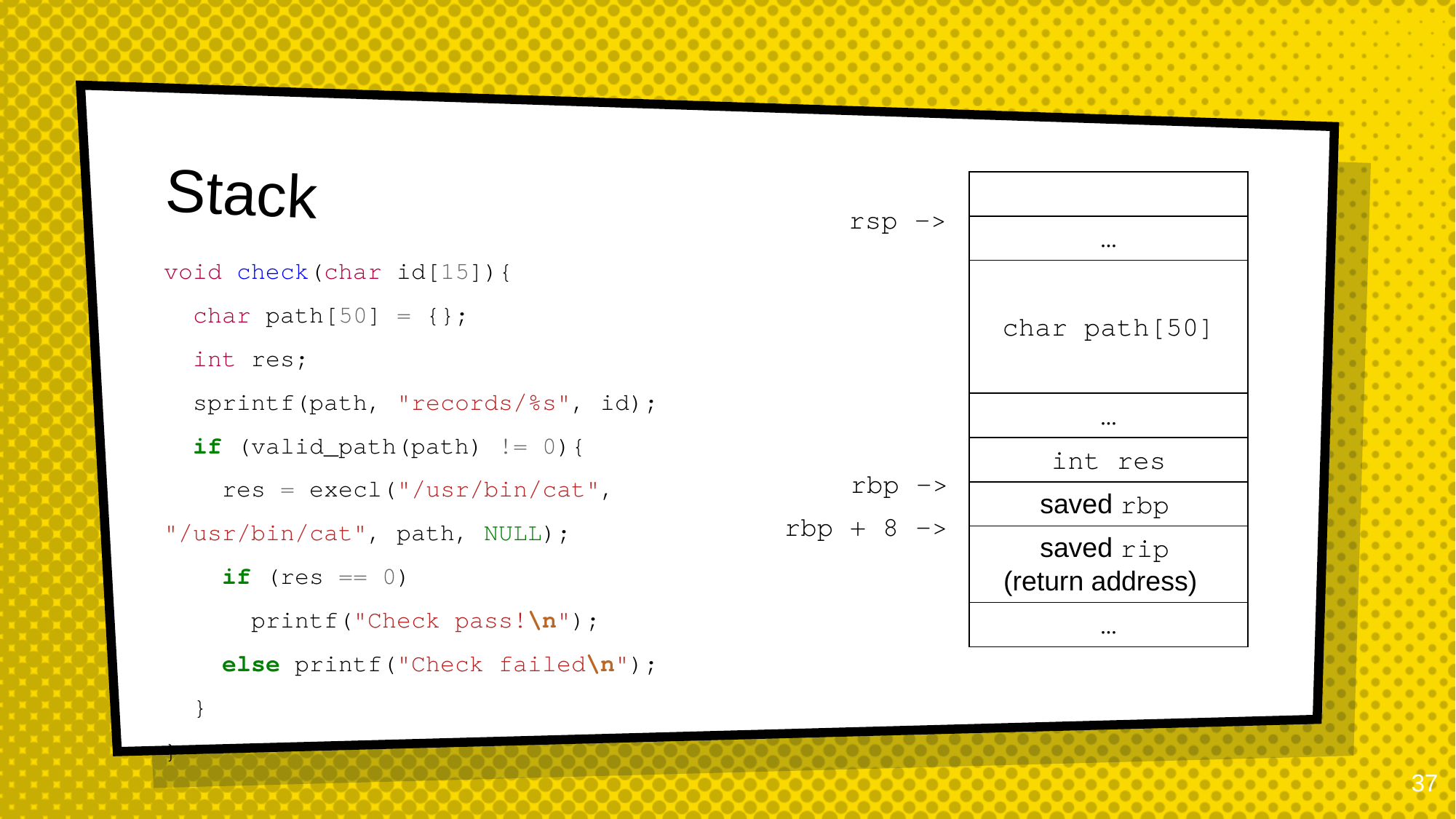

# Stack
|  |
| --- |
| … |
| char path[50] |
| … |
| int res |
| saved rbp |
| saved rip (return address) |
| … |
rsp ->
void check(char id[15]){
  char path[50] = {};
  int res;
  sprintf(path, "records/%s", id);
  if (valid_path(path) != 0){
    res = execl("/usr/bin/cat", "/usr/bin/cat", path, NULL);
    if (res == 0)
      printf("Check pass!\n");
    else printf("Check failed\n");
  }
}
rbp ->
rbp + 8 ->
37